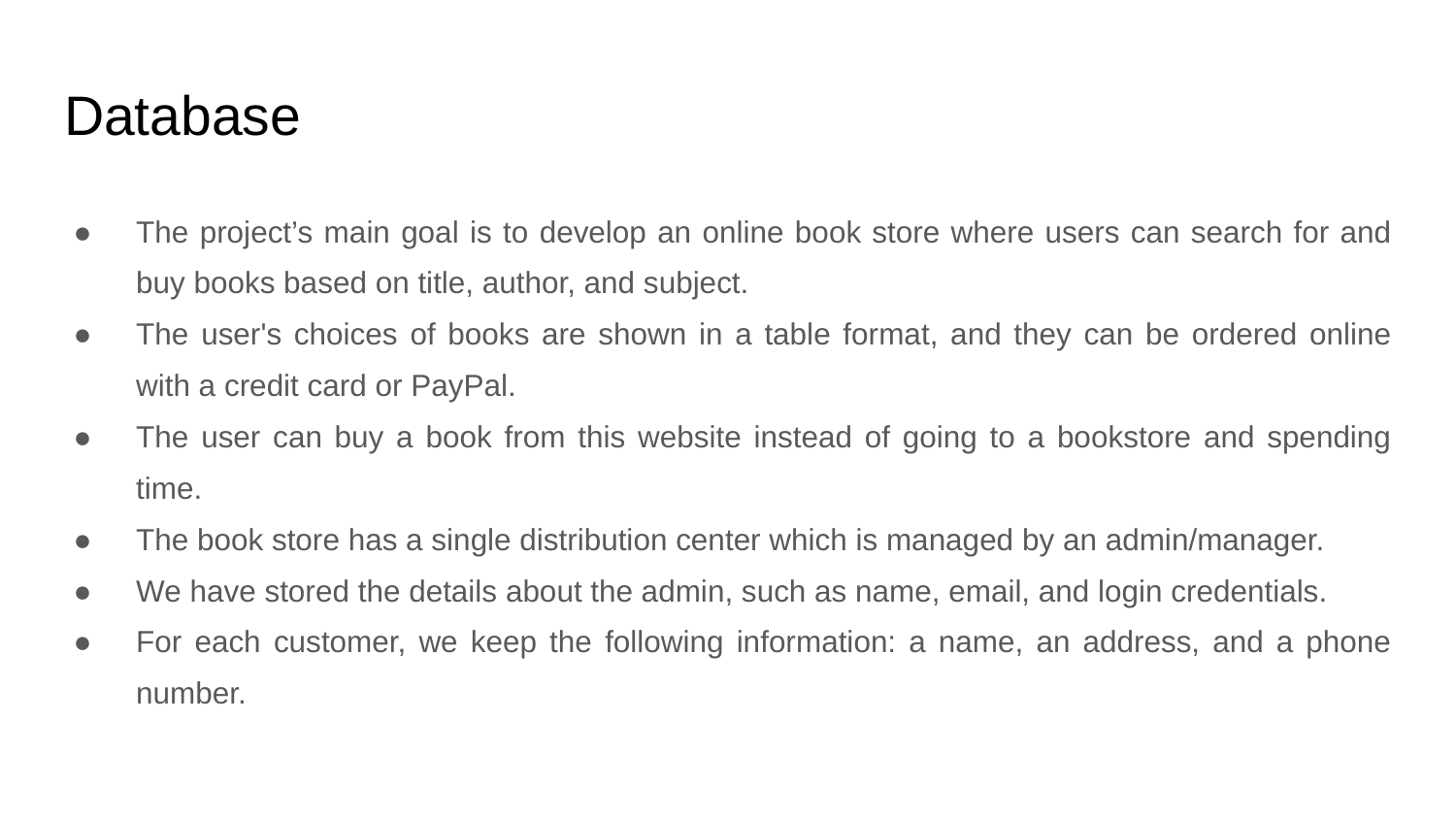

# Database
The project’s main goal is to develop an online book store where users can search for and buy books based on title, author, and subject.
The user's choices of books are shown in a table format, and they can be ordered online with a credit card or PayPal.
The user can buy a book from this website instead of going to a bookstore and spending time.
The book store has a single distribution center which is managed by an admin/manager.
We have stored the details about the admin, such as name, email, and login credentials.
For each customer, we keep the following information: a name, an address, and a phone number.